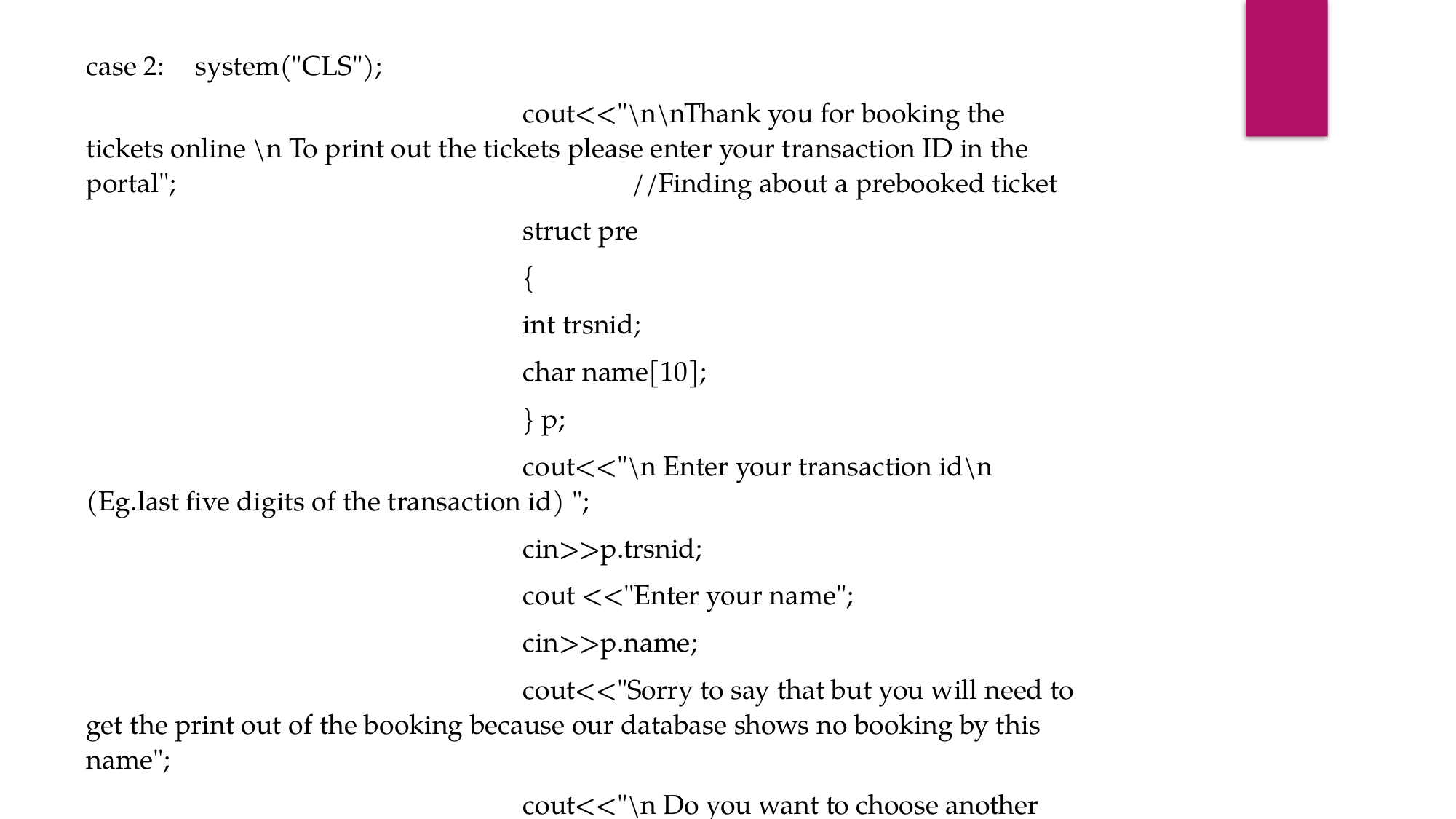

case 2:	system("CLS");
				cout<<"\n\nThank you for booking the tickets online \n To print out the tickets please enter your transaction ID in the portal";					//Finding about a prebooked ticket
				struct pre
				{
				int trsnid;
				char name[10];
				} p;
				cout<<"\n Enter your transaction id\n (Eg.last five digits of the transaction id) ";
				cin>>p.trsnid;
				cout <<"Enter your name";
				cin>>p.name;
				cout<<"Sorry to say that but you will need to get the print out of the booking because our database shows no booking by this name";
				cout<<"\n Do you want to choose another option